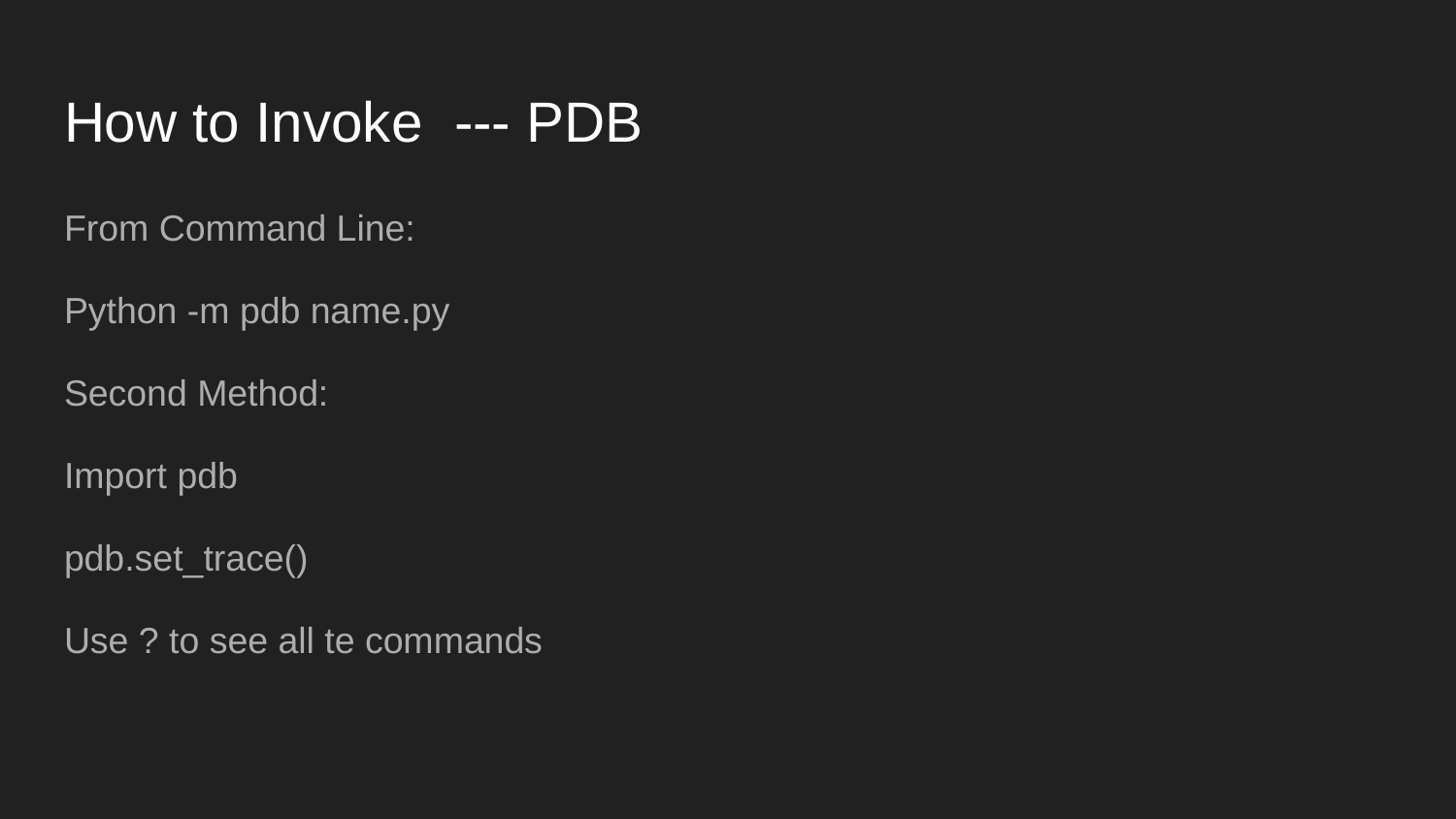

# How to Invoke  --- PDB
From Command Line:
Python -m pdb name.py
Second Method:
Import pdb
pdb.set_trace()
Use ? to see all te commands